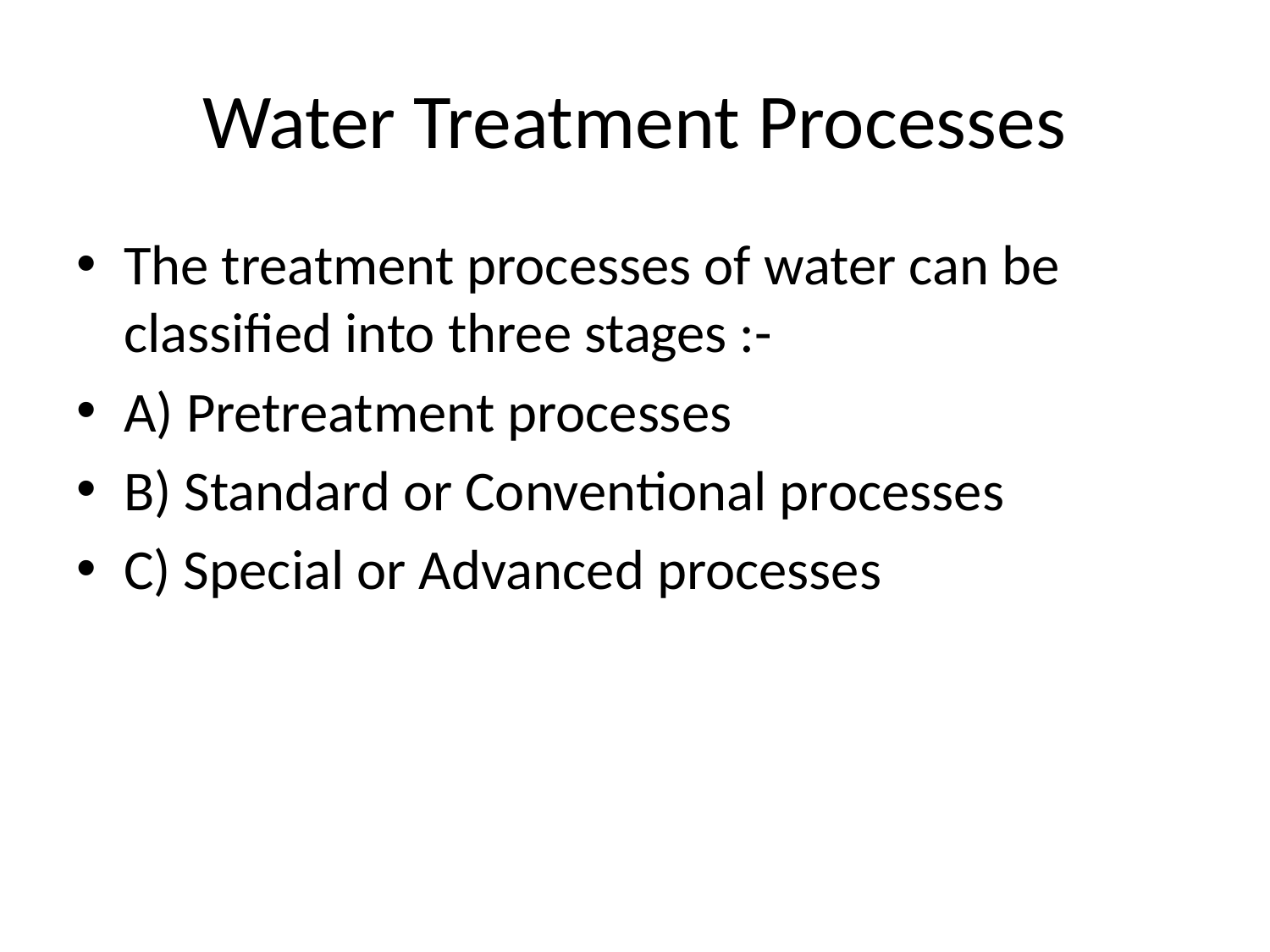

# Water Treatment Processes
The treatment processes of water can be classified into three stages :-
A) Pretreatment processes
B) Standard or Conventional processes
C) Special or Advanced processes